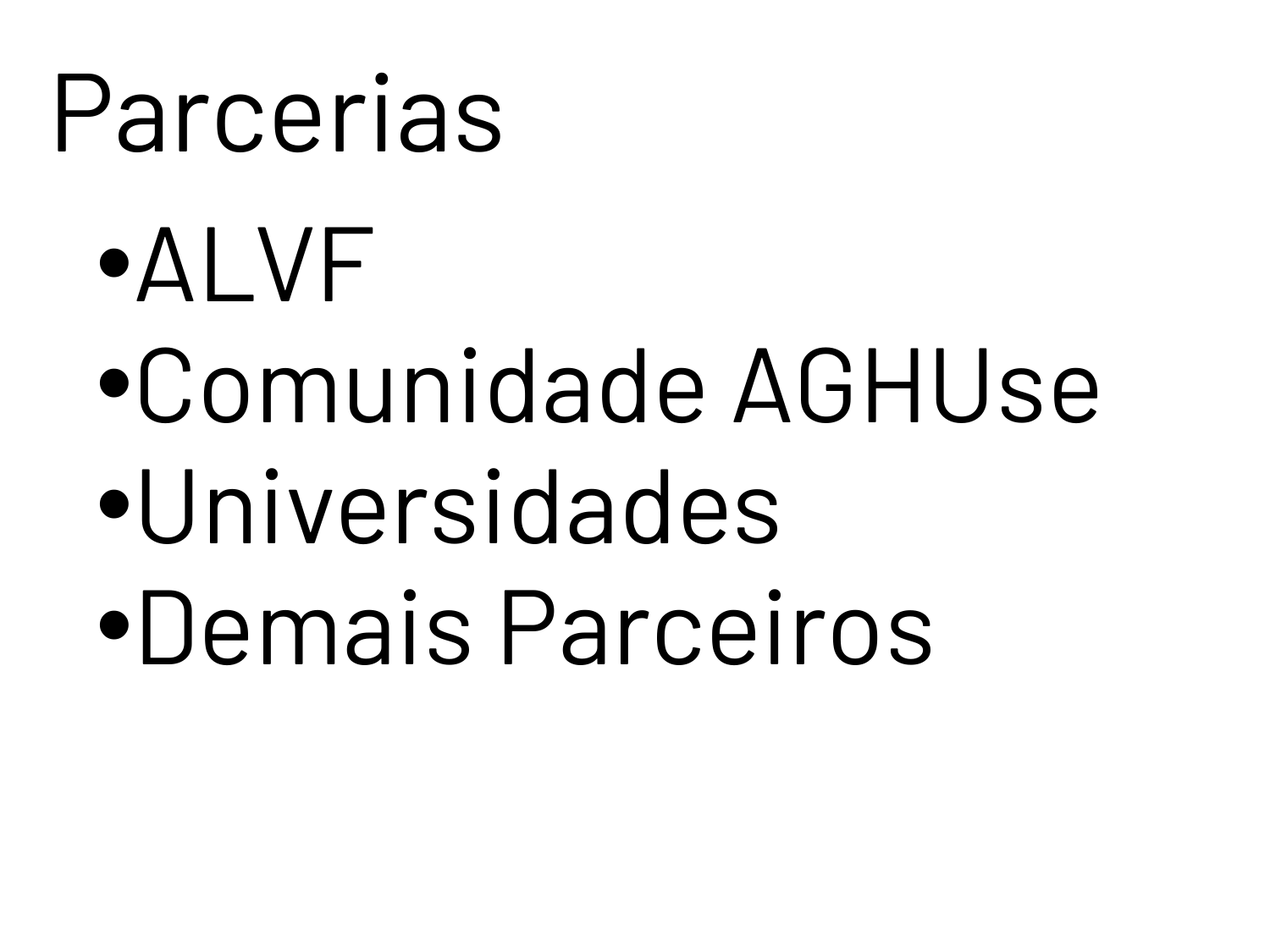

# Parcerias
ALVF
Comunidade AGHUse
Universidades
Demais Parceiros